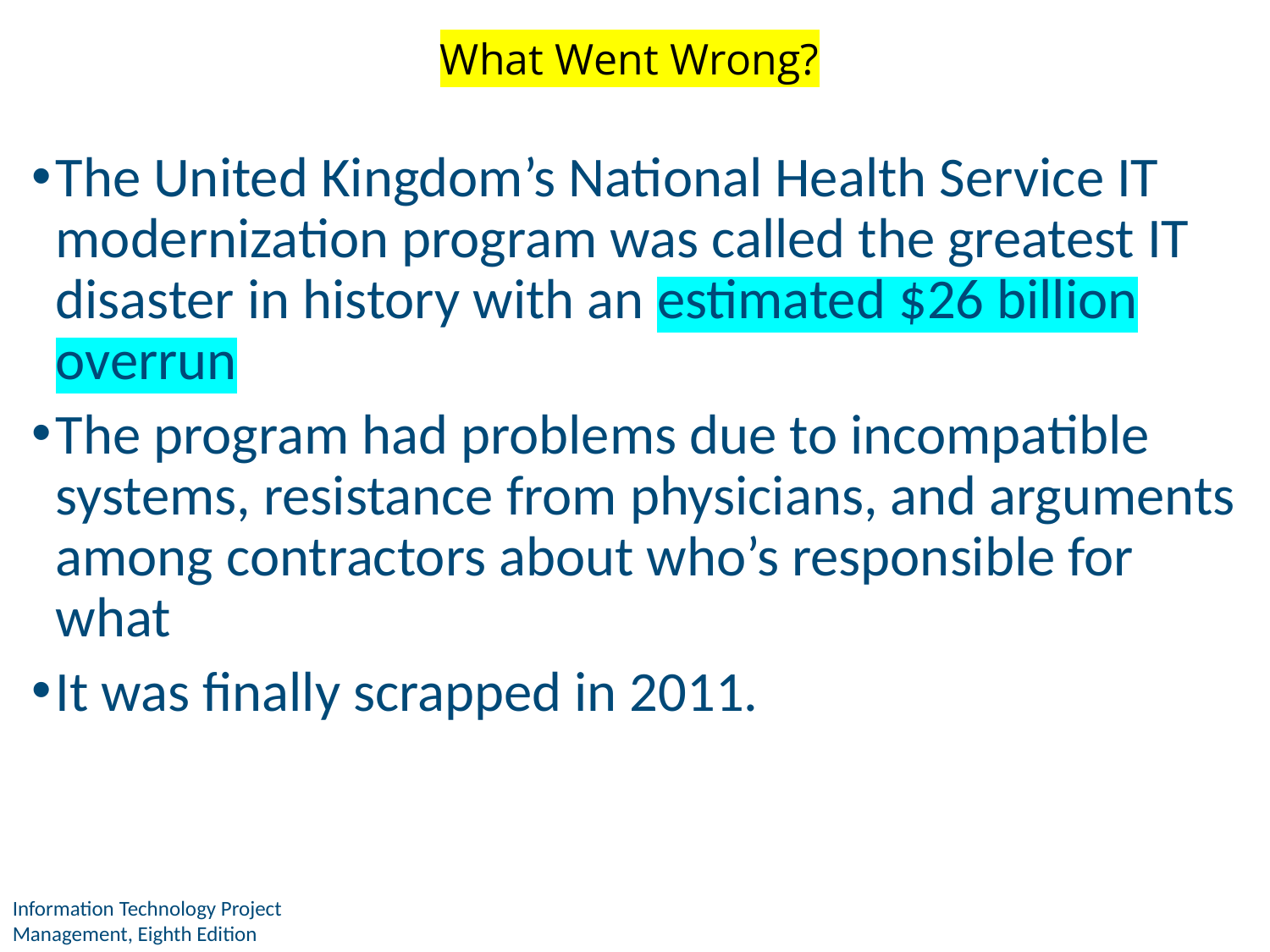

# What Went Wrong?
The United Kingdom’s National Health Service IT modernization program was called the greatest IT disaster in history with an estimated $26 billion overrun
The program had problems due to incompatible systems, resistance from physicians, and arguments among contractors about who’s responsible for what
It was finally scrapped in 2011.
7
Information Technology Project Management, Eighth Edition